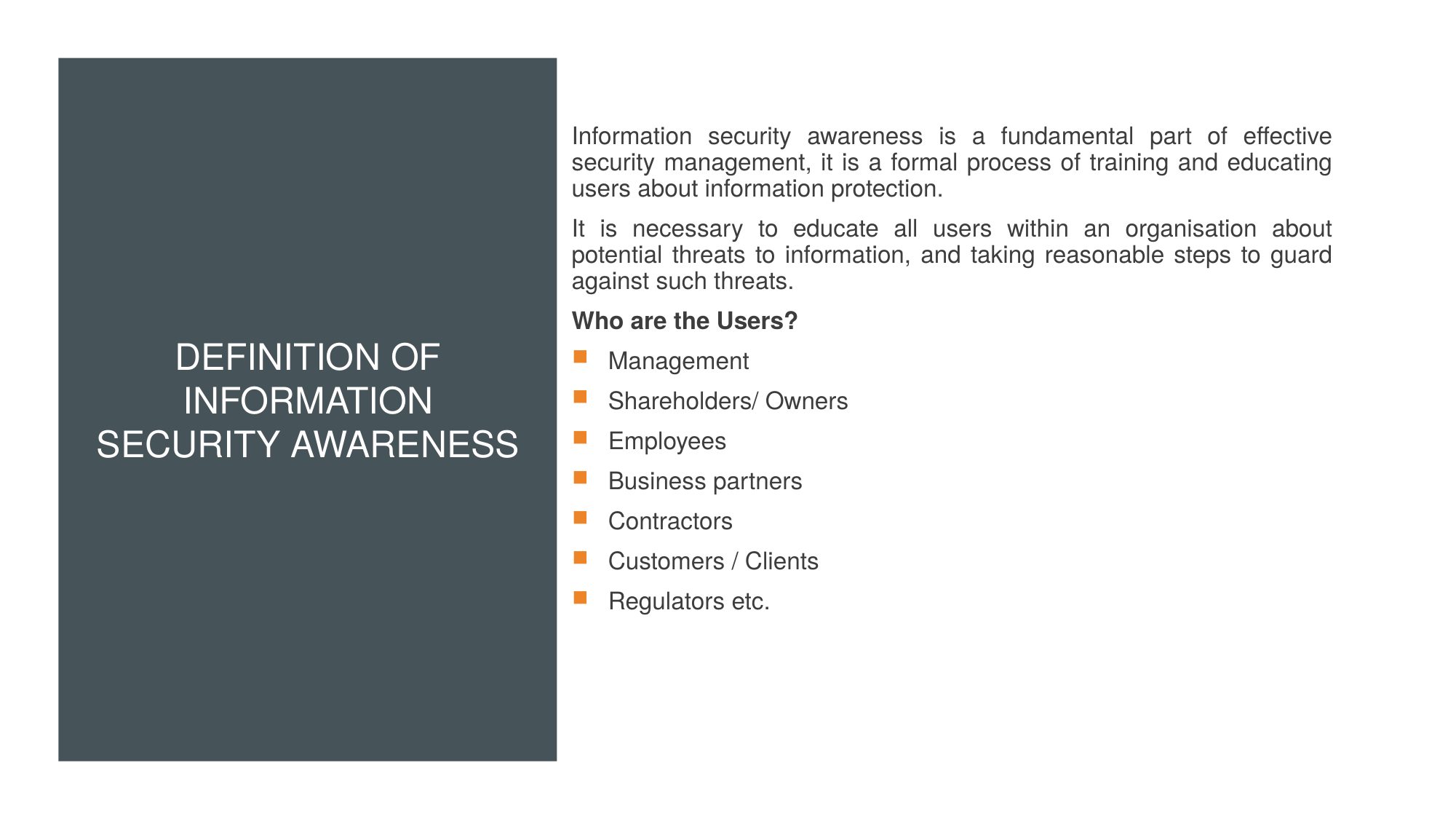

Information security awareness is a fundamental part of effective security management, it is a formal process of training and educating users about information protection.
It is necessary to educate all users within an organisation about potential threats to information, and taking reasonable steps to guard against such threats.
Who are the Users?
Management
Shareholders/ Owners
Employees
Business partners
Contractors
Customers / Clients
Regulators etc.

# DEFINITION of Information Security Awareness